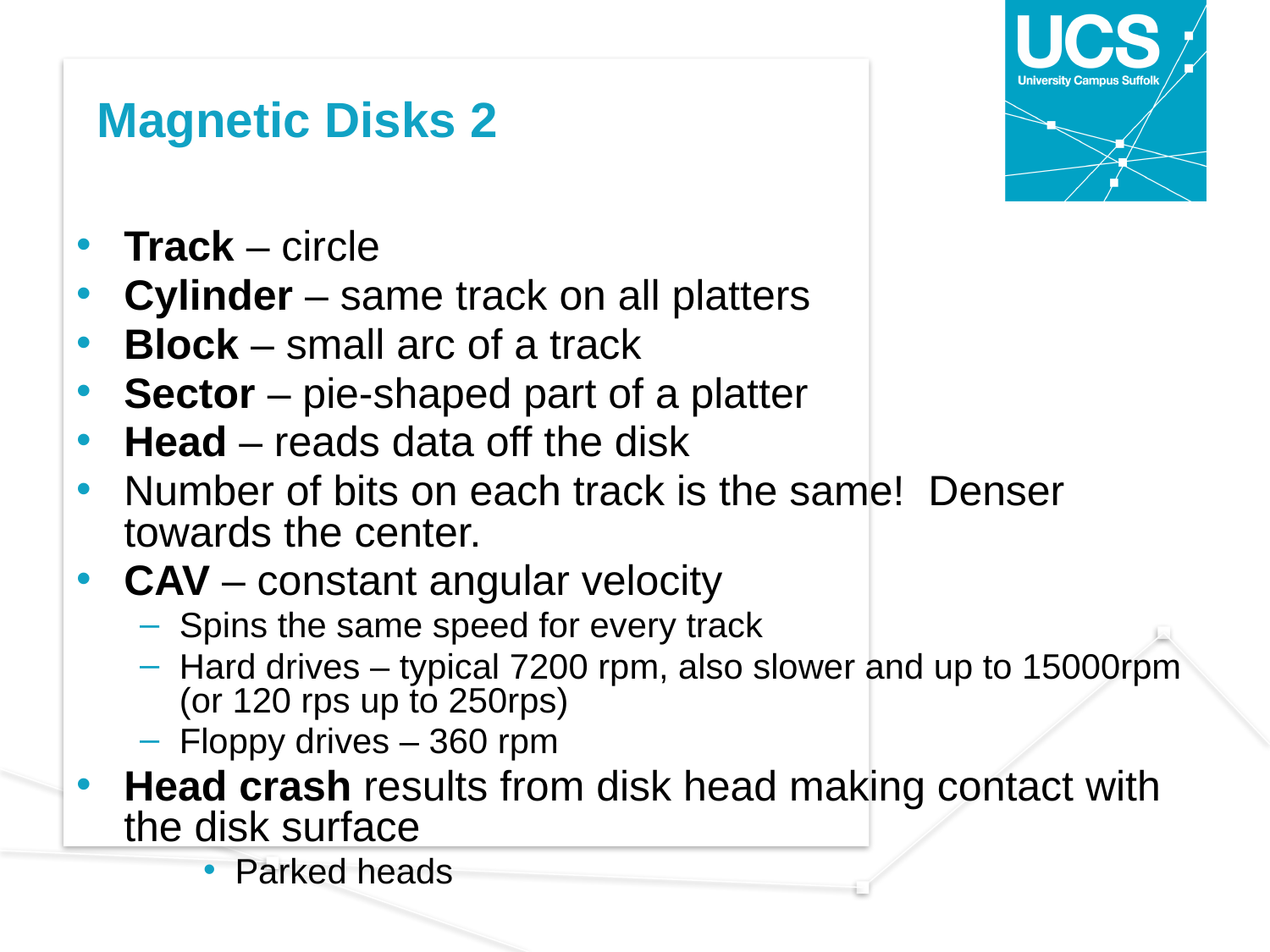

# Magnetic Disks 2
Track – circle
Cylinder – same track on all platters
Block – small arc of a track
Sector – pie-shaped part of a platter
Head – reads data off the disk
Number of bits on each track is the same!  Denser towards the center.
CAV – constant angular velocity
Spins the same speed for every track
Hard drives – typical 7200 rpm, also slower and up to 15000rpm (or 120 rps up to 250rps)
Floppy drives – 360 rpm
Head crash results from disk head making contact with the disk surface
Parked heads